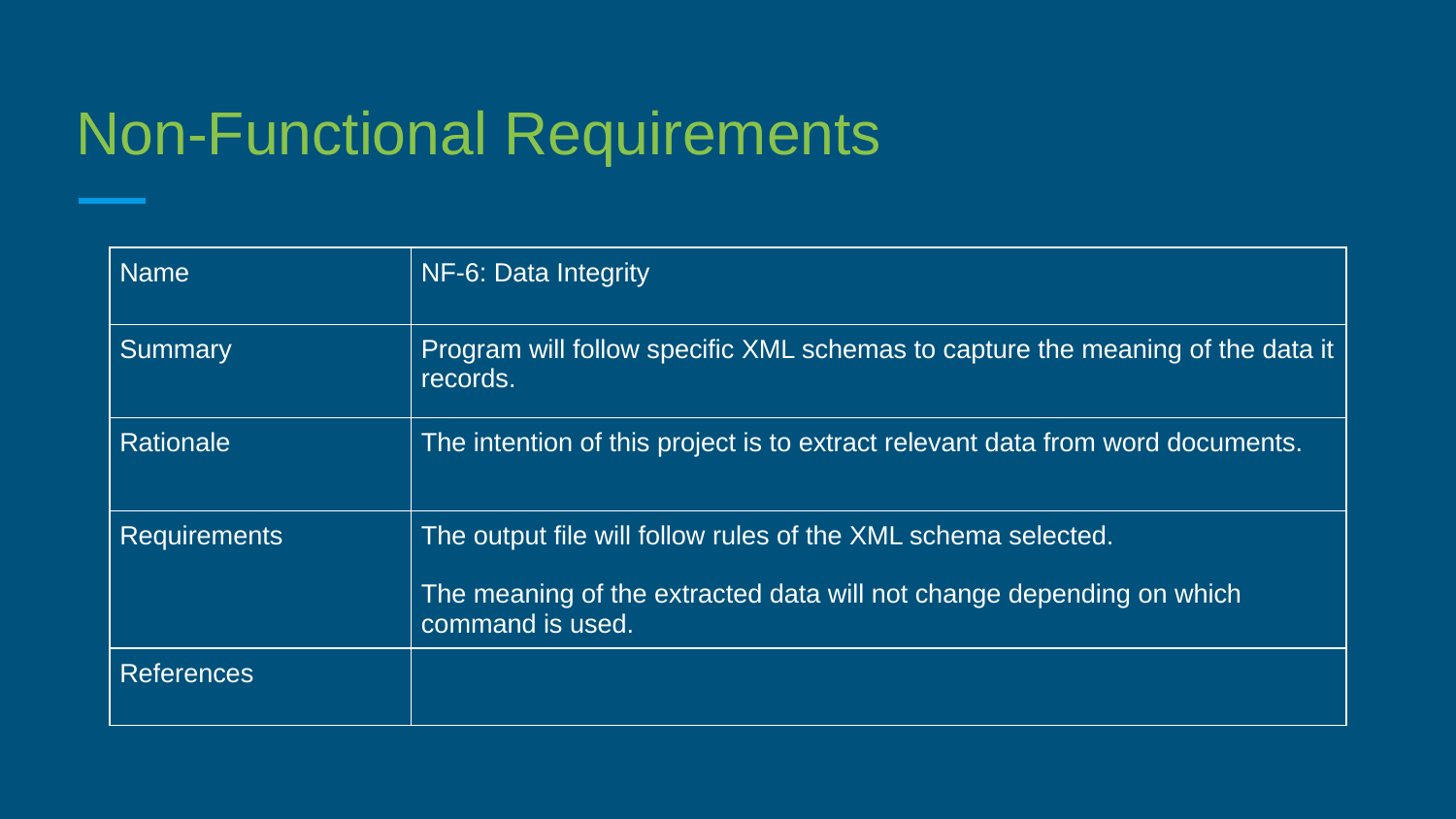

# Non-Functional Requirements
| Name | NF-6: Data Integrity |
| --- | --- |
| Summary | Program will follow specific XML schemas to capture the meaning of the data it records. |
| Rationale | The intention of this project is to extract relevant data from word documents. |
| Requirements | The output file will follow rules of the XML schema selected. The meaning of the extracted data will not change depending on which command is used. |
| References |  |